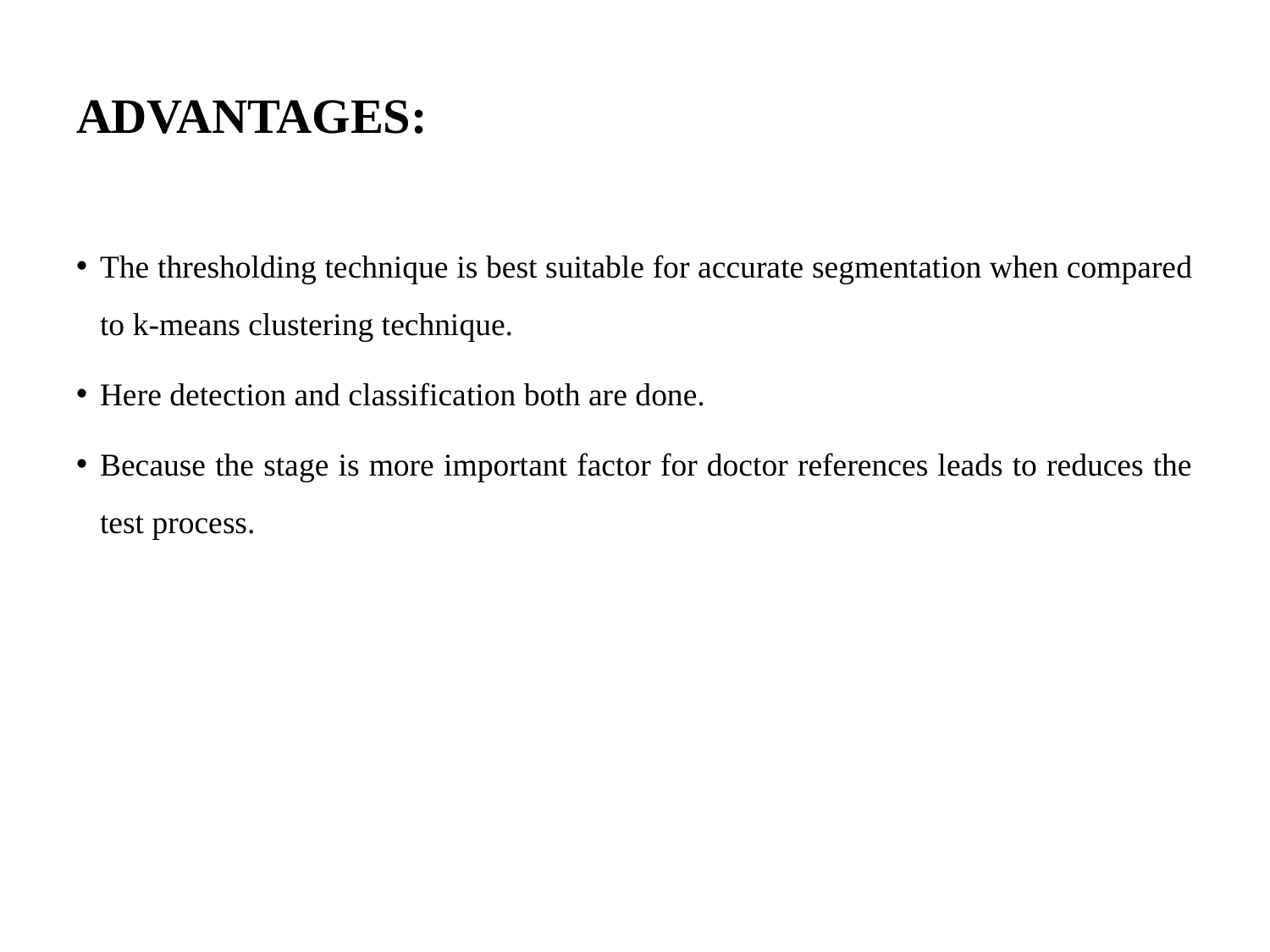

ADVANTAGES:

The thresholding technique is best suitable for accurate segmentation when compared to k-means clustering technique.
Here detection and classification both are done.
Because the stage is more important factor for doctor references leads to reduces the test process.